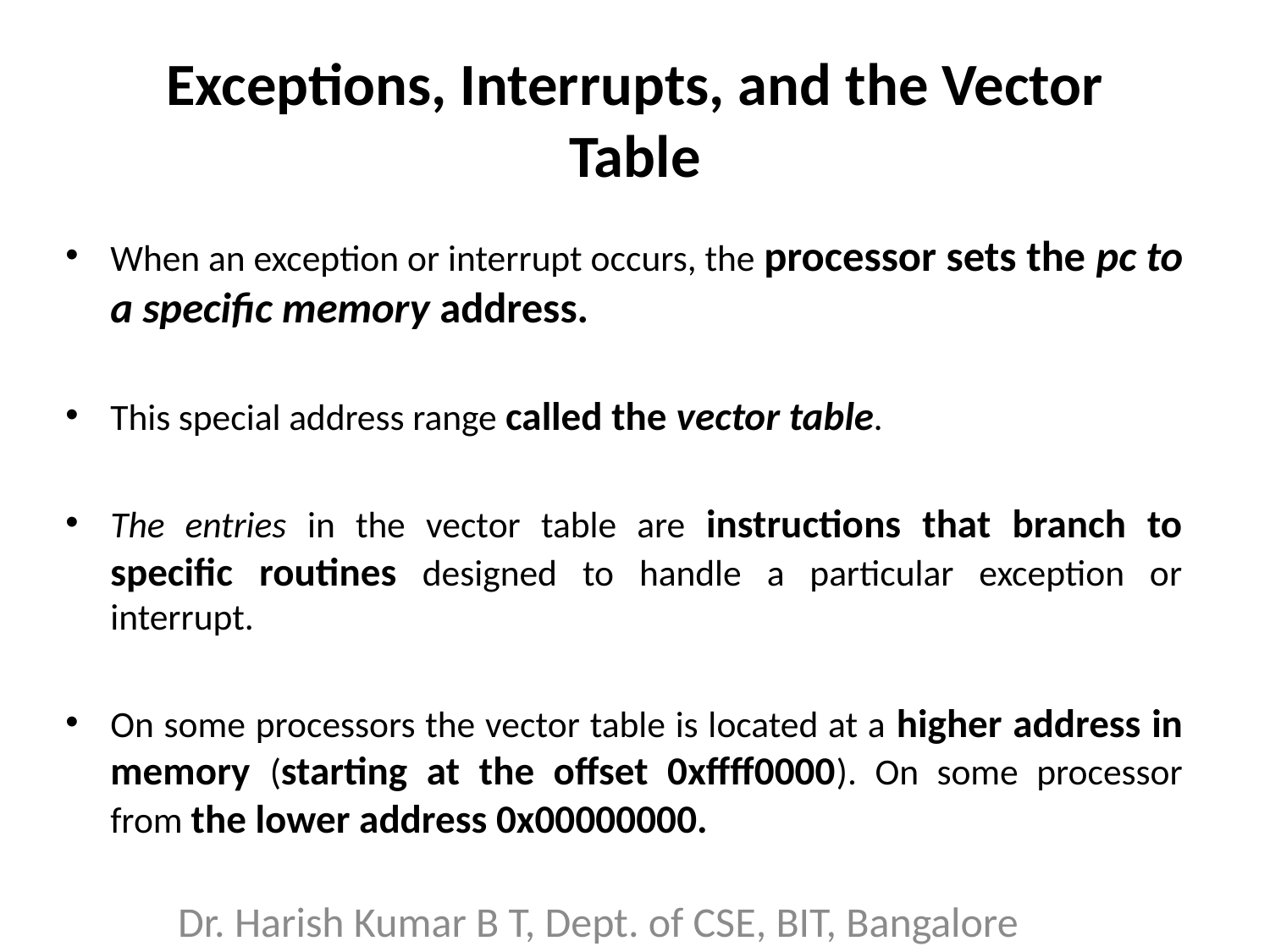

# Exceptions, Interrupts, and the Vector Table
When an exception or interrupt occurs, the processor sets the pc to a specific memory address.

This special address range called the vector table.

The entries in the vector table are instructions that branch to specific routines designed to handle a particular exception or interrupt.

On some processors the vector table is located at a higher address in memory (starting at the offset 0xffff0000). On some processor from the lower address 0x00000000.